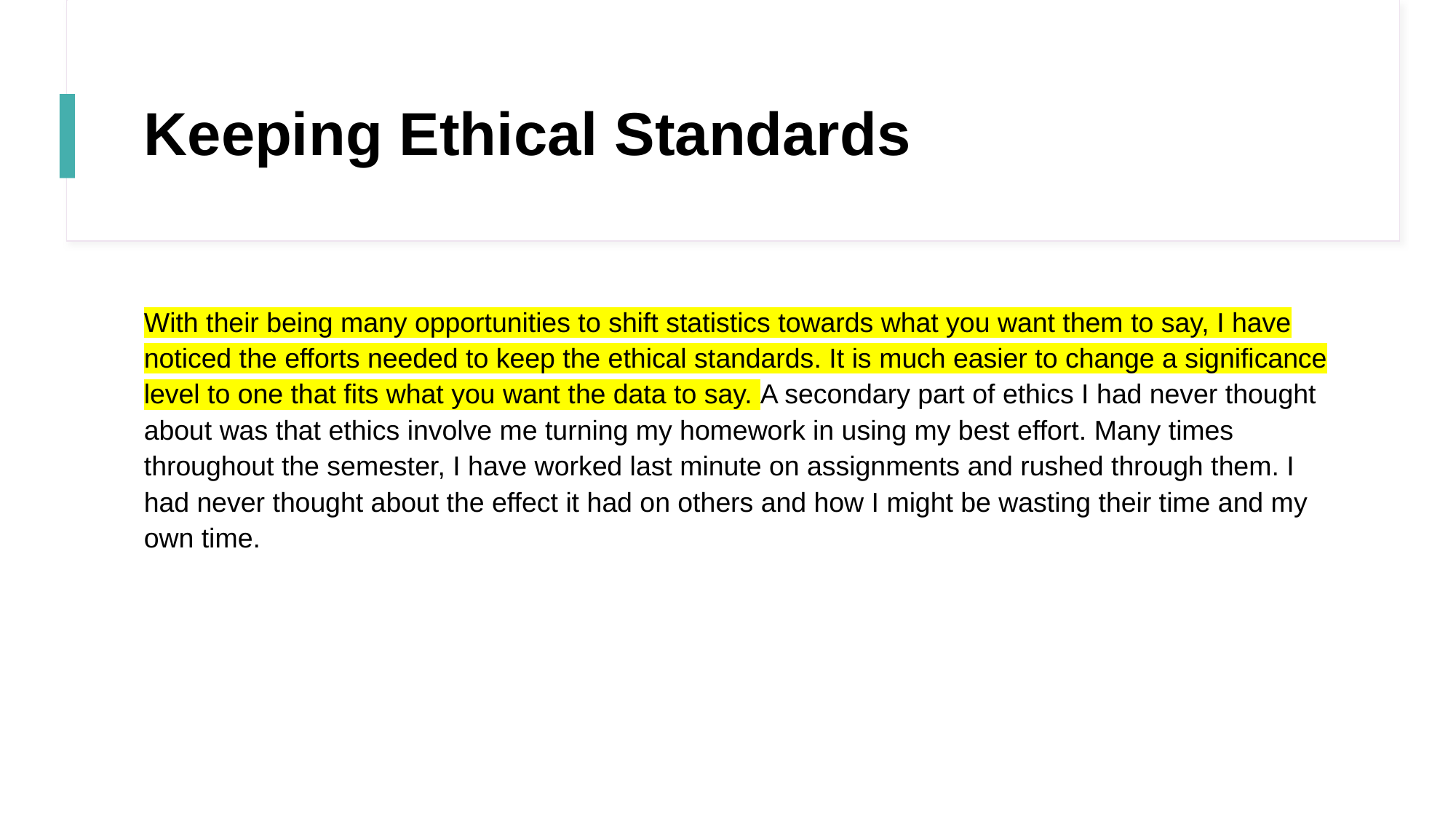

# Keeping Ethical Standards
With their being many opportunities to shift statistics towards what you want them to say, I have noticed the efforts needed to keep the ethical standards. It is much easier to change a significance level to one that fits what you want the data to say. A secondary part of ethics I had never thought about was that ethics involve me turning my homework in using my best effort. Many times throughout the semester, I have worked last minute on assignments and rushed through them. I had never thought about the effect it had on others and how I might be wasting their time and my own time.